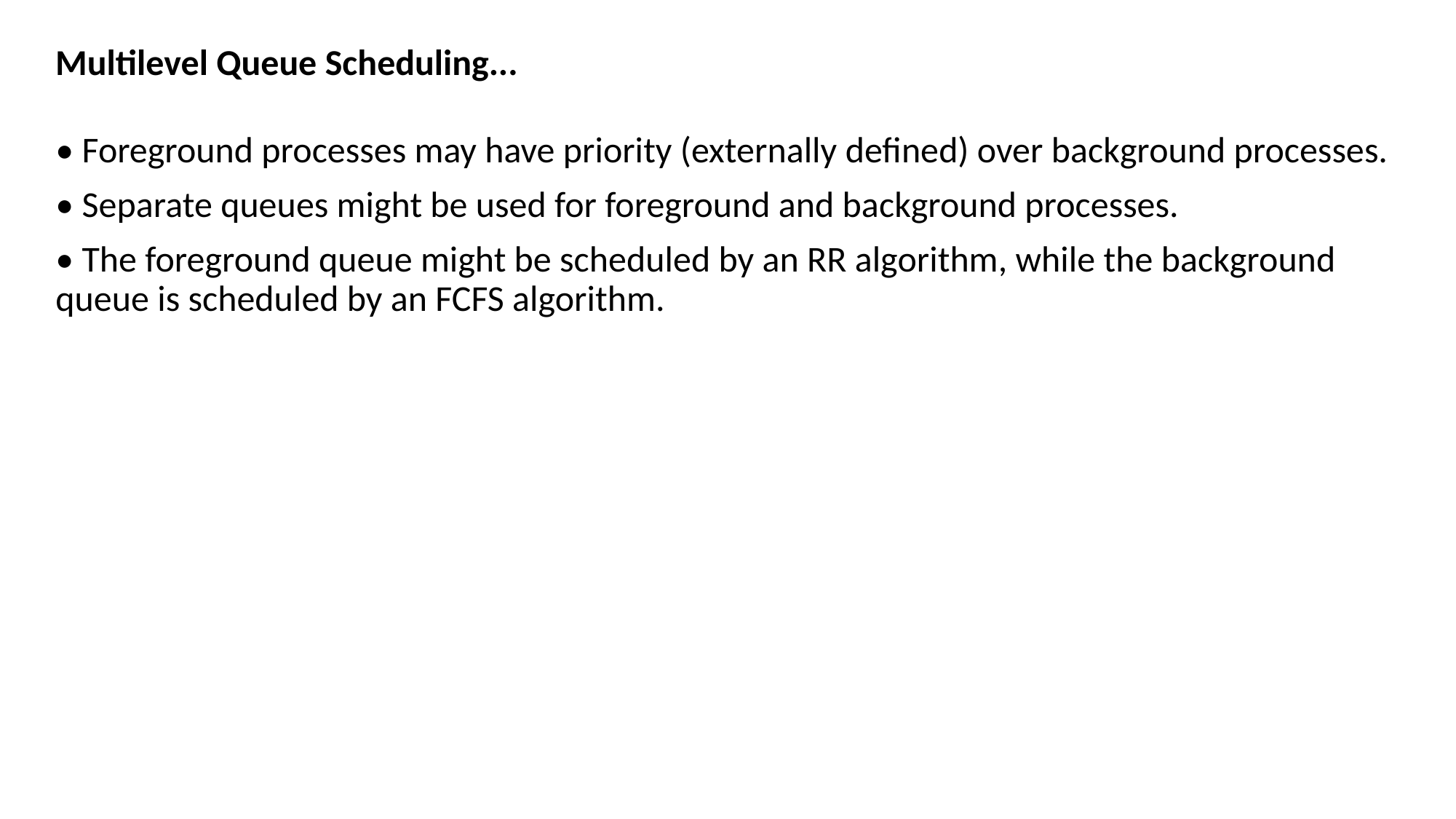

Multilevel Queue Scheduling...
• Foreground processes may have priority (externally defined) over background processes.
• Separate queues might be used for foreground and background processes.
• The foreground queue might be scheduled by an RR algorithm, while the background queue is scheduled by an FCFS algorithm.